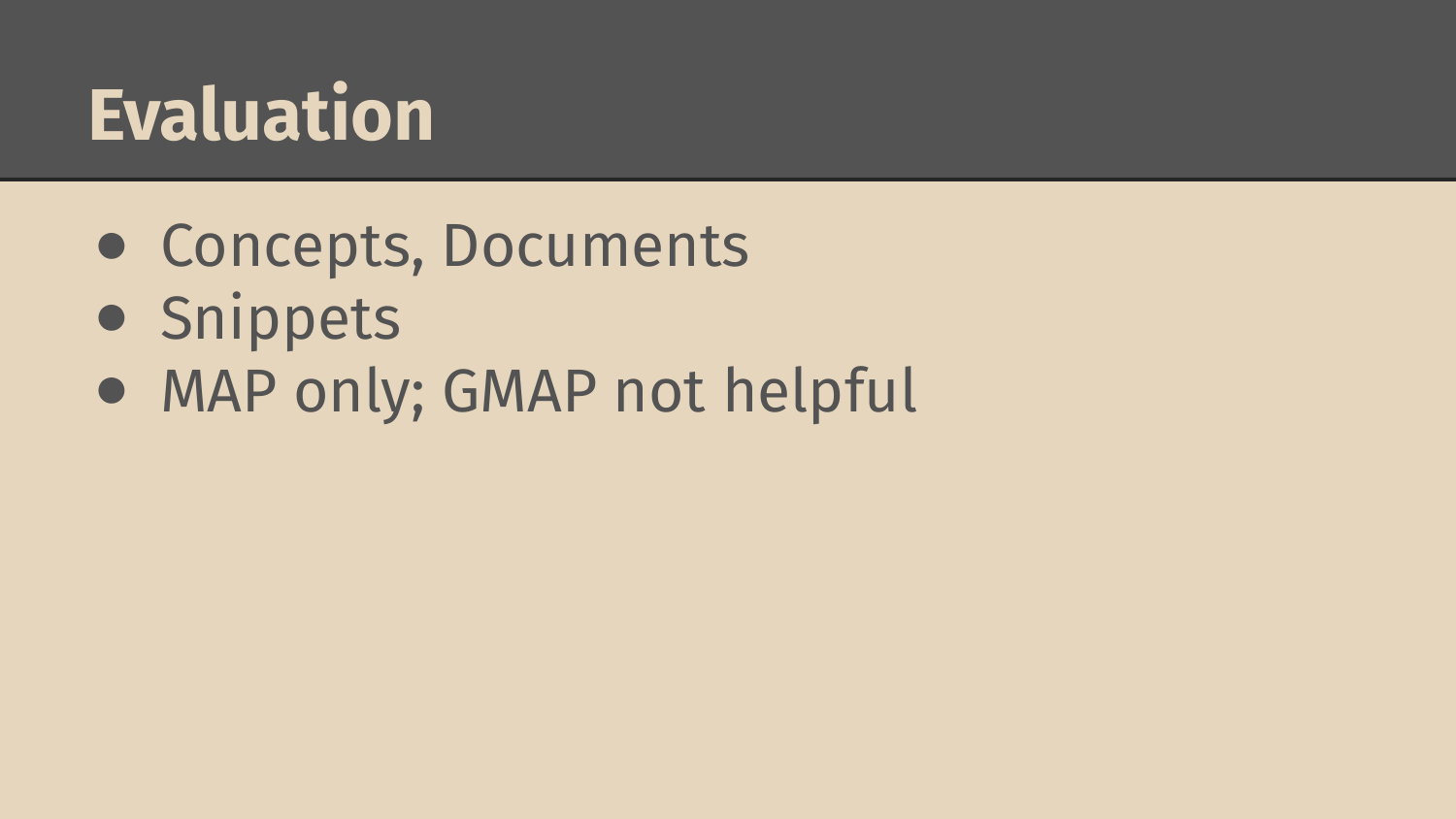

# Evaluation
Concepts, Documents
Snippets
MAP only; GMAP not helpful